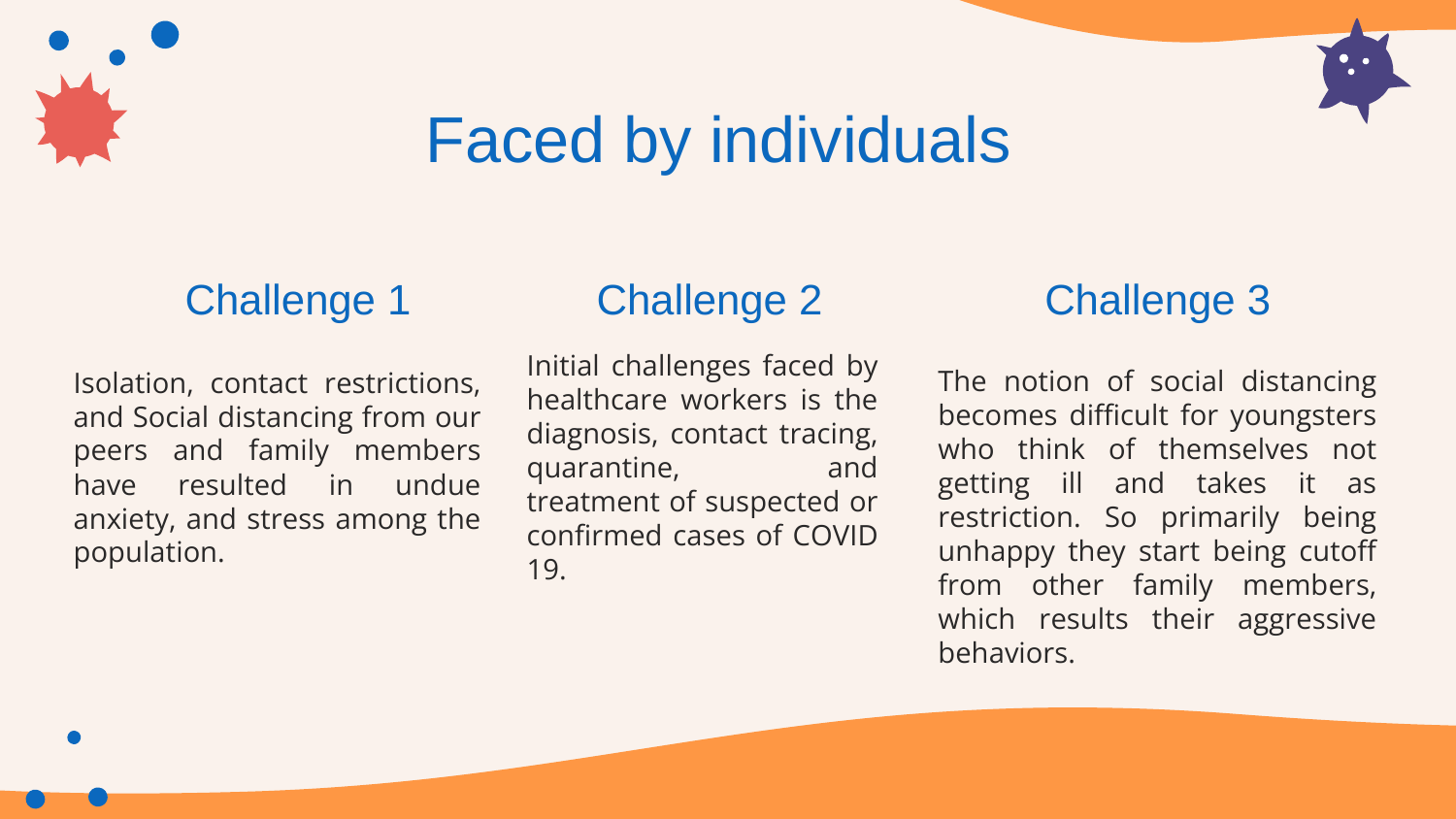

Faced by individuals
# Challenge 1
Challenge 2
Challenge 3
Initial challenges faced by healthcare workers is the diagnosis, contact tracing, quarantine, and treatment of suspected or confirmed cases of COVID 19.
Isolation, contact restrictions, and Social distancing from our peers and family members have resulted in undue anxiety, and stress among the population.
The notion of social distancing becomes difficult for youngsters who think of themselves not getting ill and takes it as restriction. So primarily being unhappy they start being cutoff from other family members, which results their aggressive behaviors.